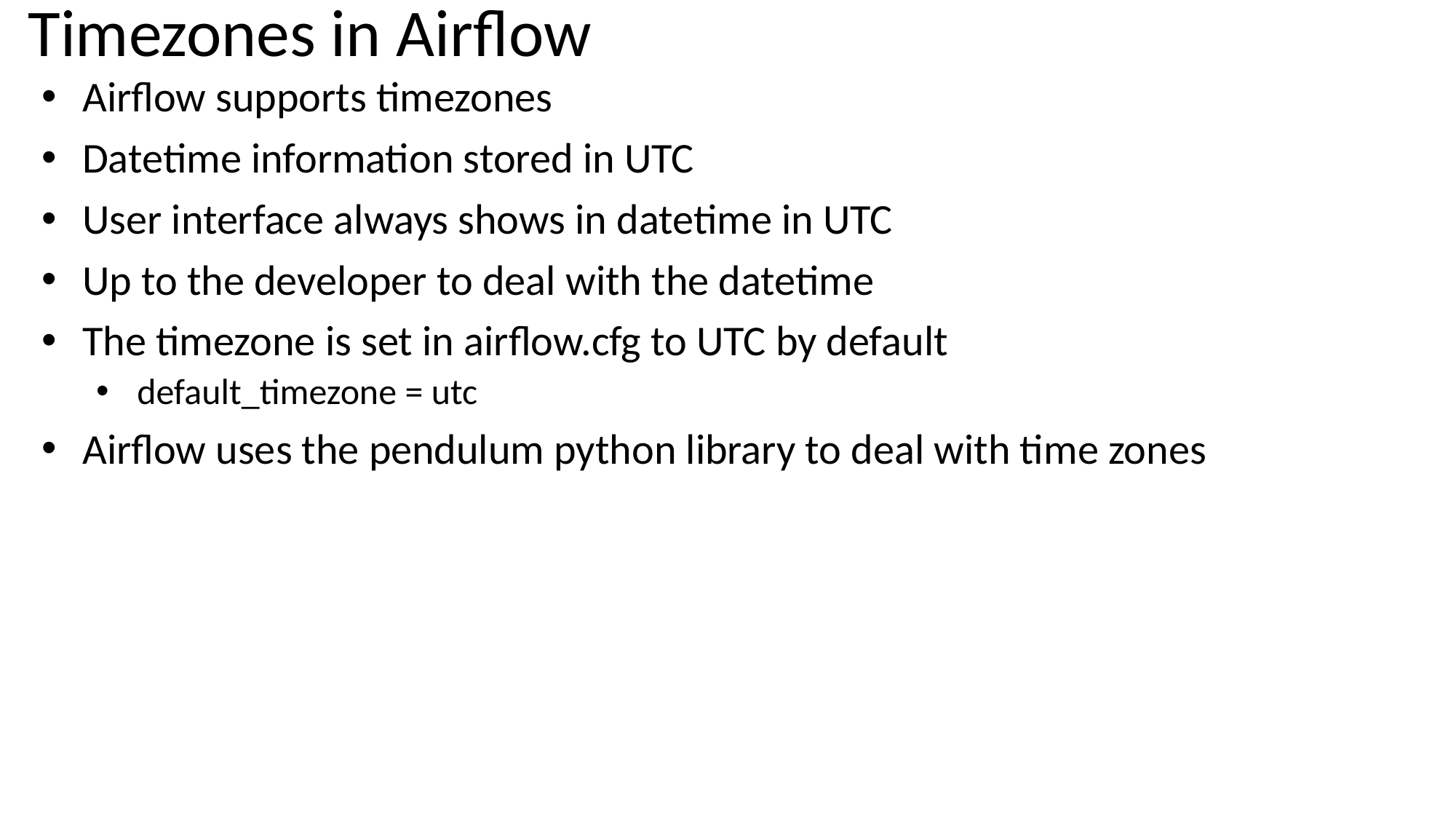

# Timezones in Airflow
Airflow supports timezones
Datetime information stored in UTC
User interface always shows in datetime in UTC
Up to the developer to deal with the datetime
The timezone is set in airflow.cfg to UTC by default
default_timezone = utc
Airflow uses the pendulum python library to deal with time zones